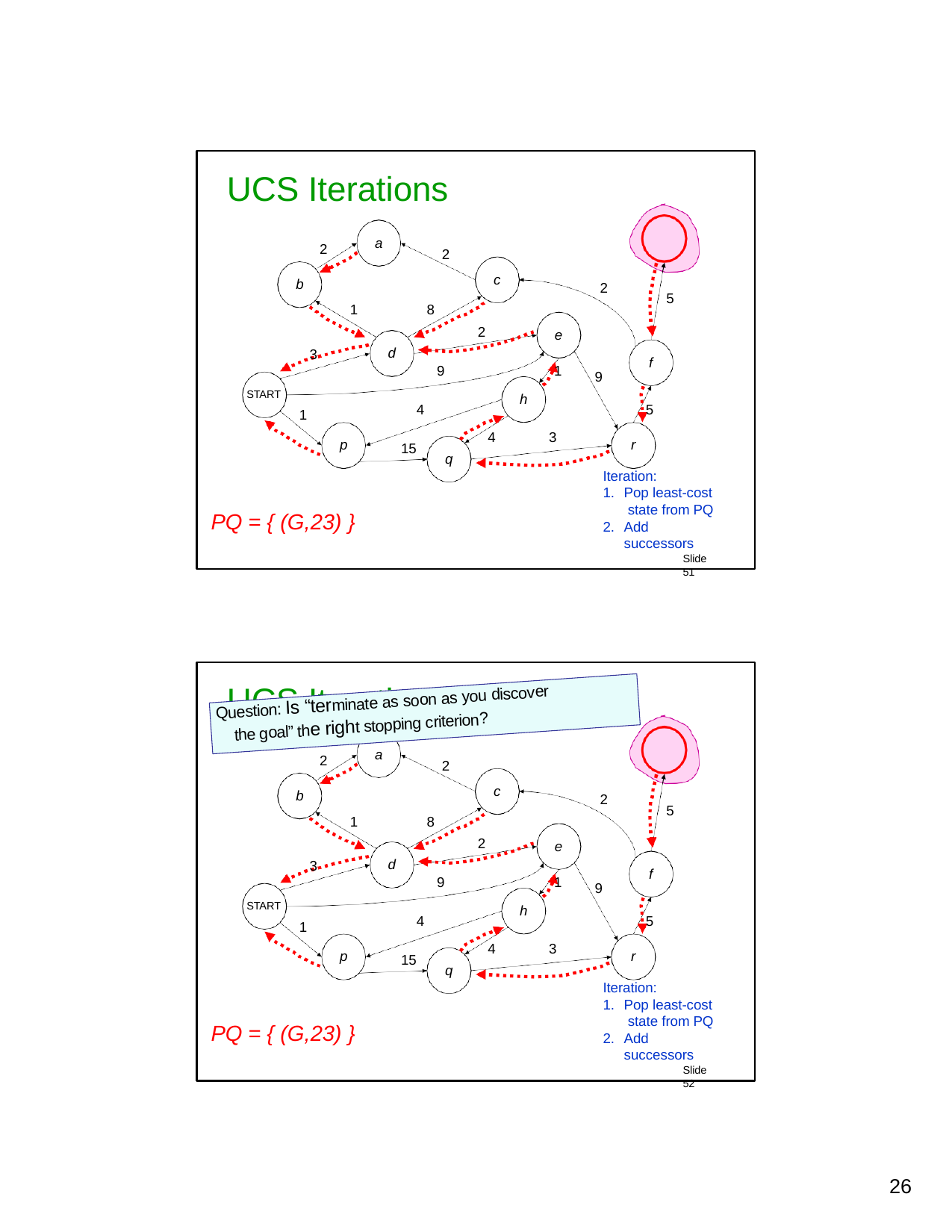

# UCS Iterations

GOAL
a
2
2
c
b
2
5
1
8
2
e
d
3
f
9
1
9
START
h
4
5
1
4
3
p
r
15
q
Iteration:
Pop least-cost  state from PQ
Add successors
Slide 51
PQ = { (G,23) }

UCS Iterations
Question: Is “terminate as soon as you discover

the goal” the right stopping criterion?
GOAL
a
2
2
c
b
2
5
1
8
2
e
d
3
f
9
1
9
START
h
4
5
1
4
3
p
r
15
q
Iteration:
Pop least-cost  state from PQ
Add successors
Slide 52
PQ = { (G,23) }
26